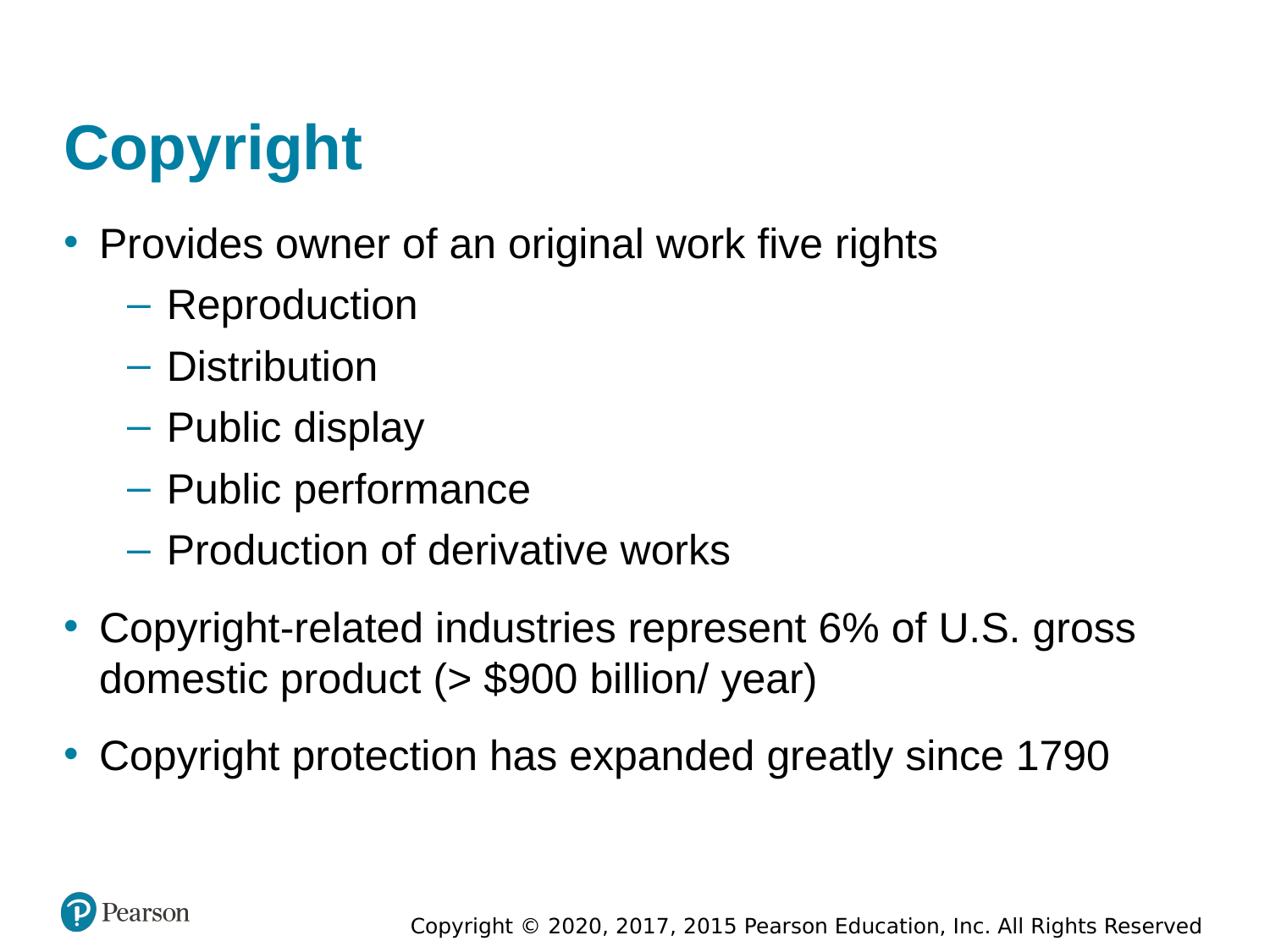

# Copyright
Provides owner of an original work five rights
Reproduction
Distribution
Public display
Public performance
Production of derivative works
Copyright-related industries represent 6% of U.S. gross domestic product (> $900 billion/ year)
Copyright protection has expanded greatly since 1790